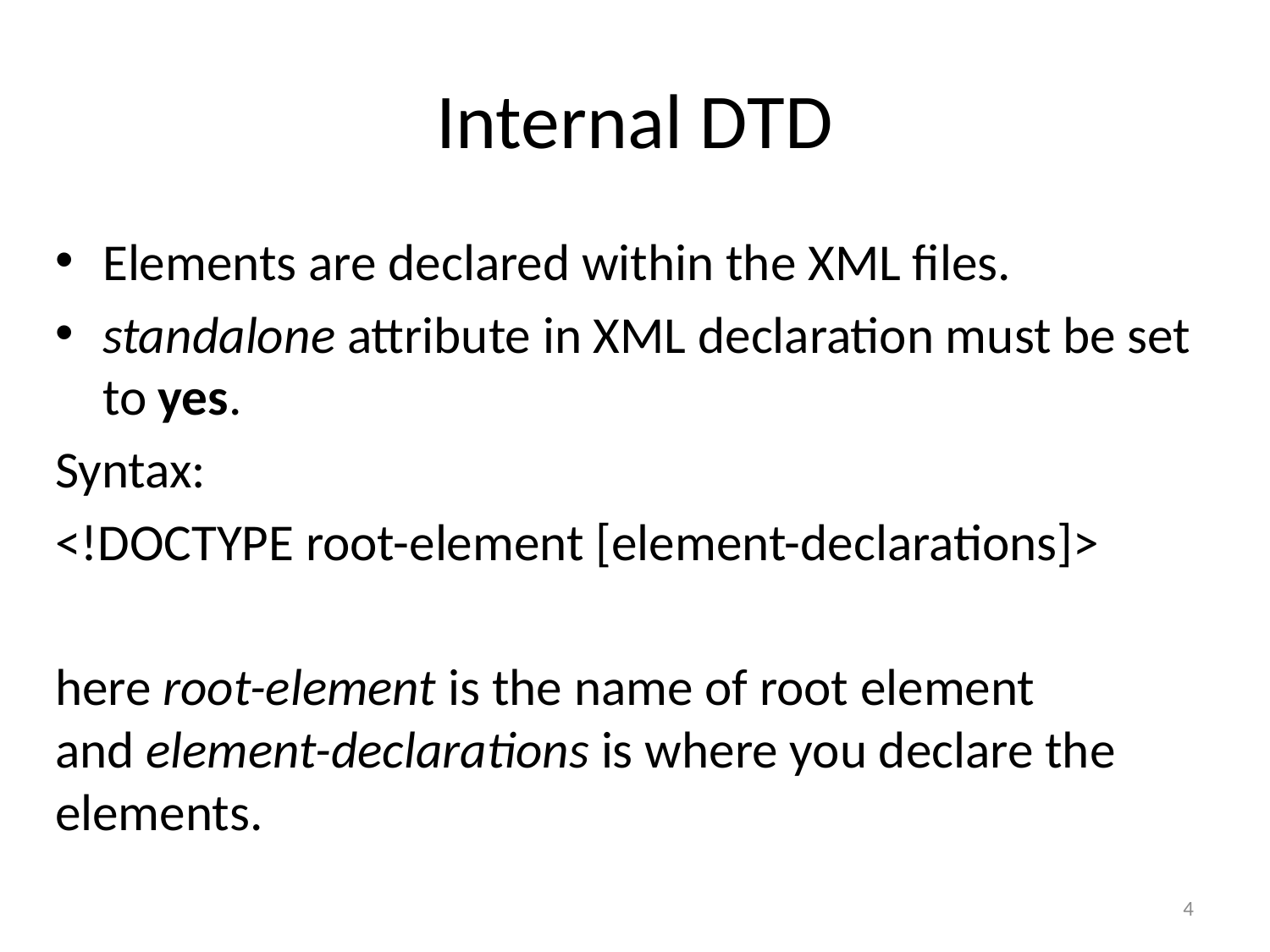

# Internal DTD
Elements are declared within the XML files.
standalone attribute in XML declaration must be set to yes.
Syntax:
<!DOCTYPE root-element [element-declarations]>

here root-element is the name of root element and element-declarations is where you declare the elements.
4